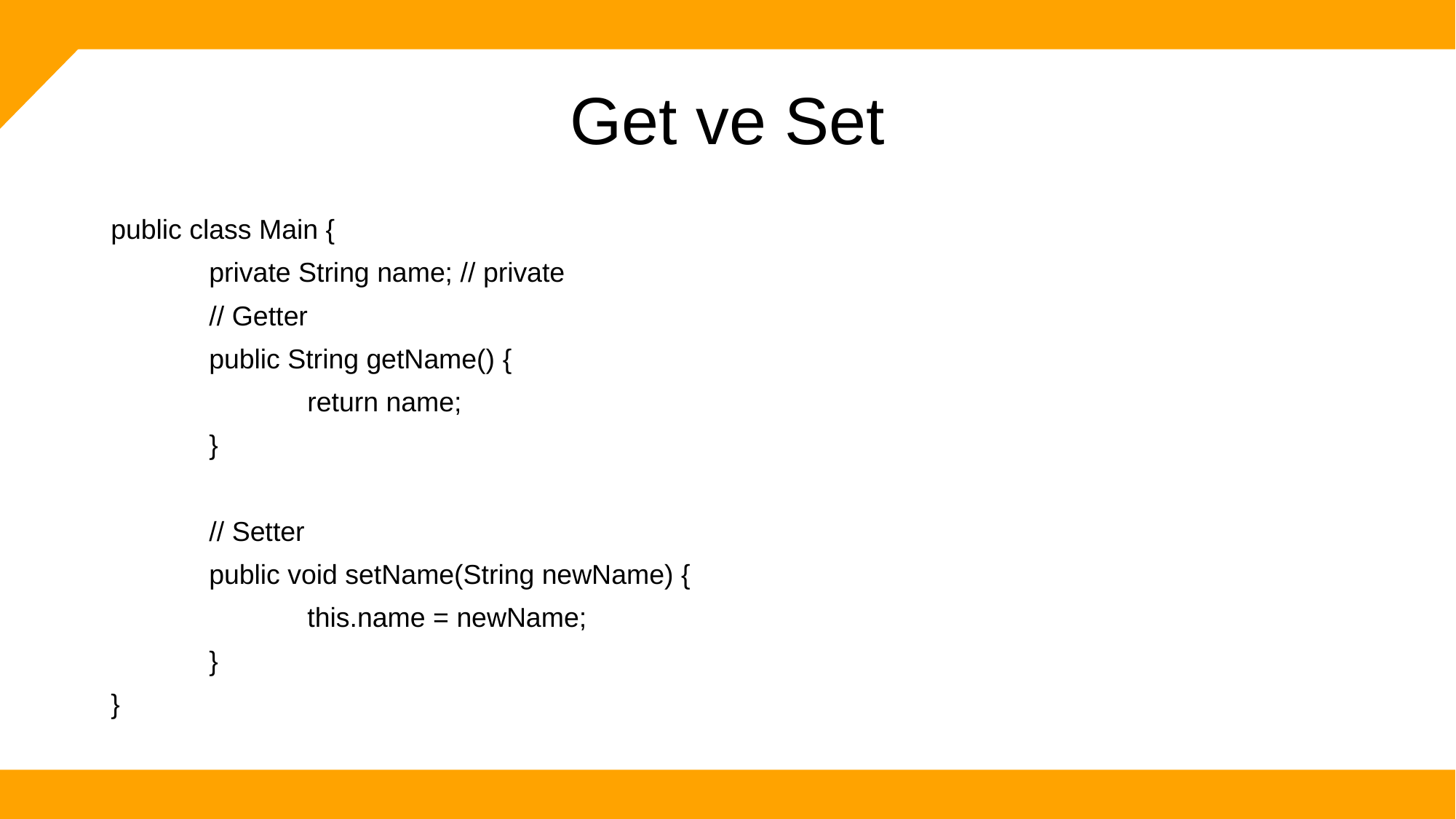

# Get ve Set
public class Main {
	private String name; // private
	// Getter
	public String getName() {
		return name;
	}

	// Setter
	public void setName(String newName) {
		this.name = newName;
	}
}